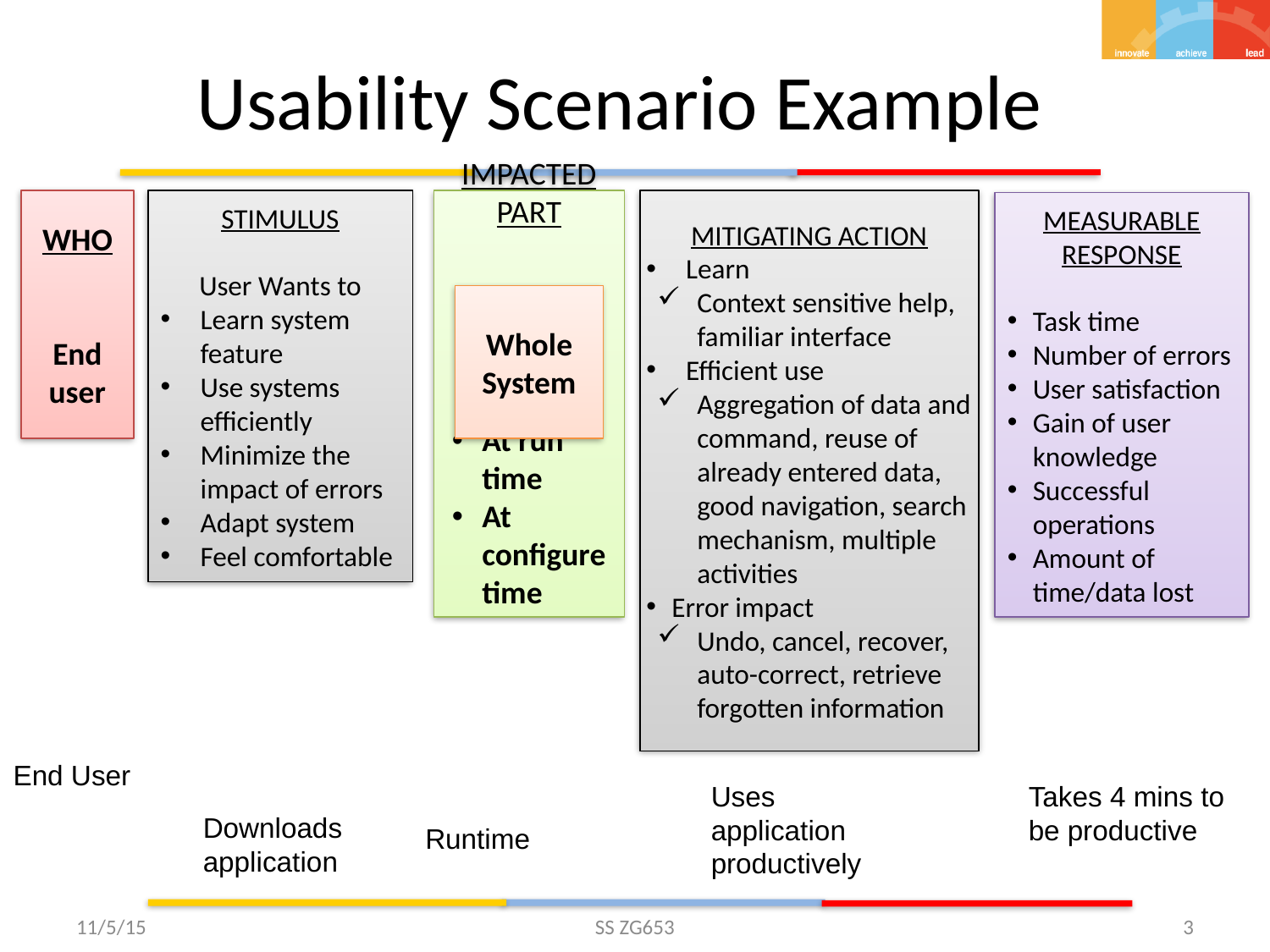

# Usability Scenario Example
WHO

End user
STIMULUS

User Wants to
Learn system feature
Use systems efficiently
Minimize the impact of errors
Adapt system
Feel comfortable
IMPACTED PART

At run time
At configure time
Whole System
MITIGATING ACTION
Learn
Context sensitive help, familiar interface
Efficient use
Aggregation of data and command, reuse of already entered data, good navigation, search mechanism, multiple activities
Error impact
Undo, cancel, recover, auto-correct, retrieve forgotten information
MEASURABLE RESPONSE

Task time
Number of errors
User satisfaction
Gain of user knowledge
Successful operations
Amount of time/data lost
End User
Uses application productively
Takes 4 mins to be productive
Downloads application
Runtime
11/5/15
3